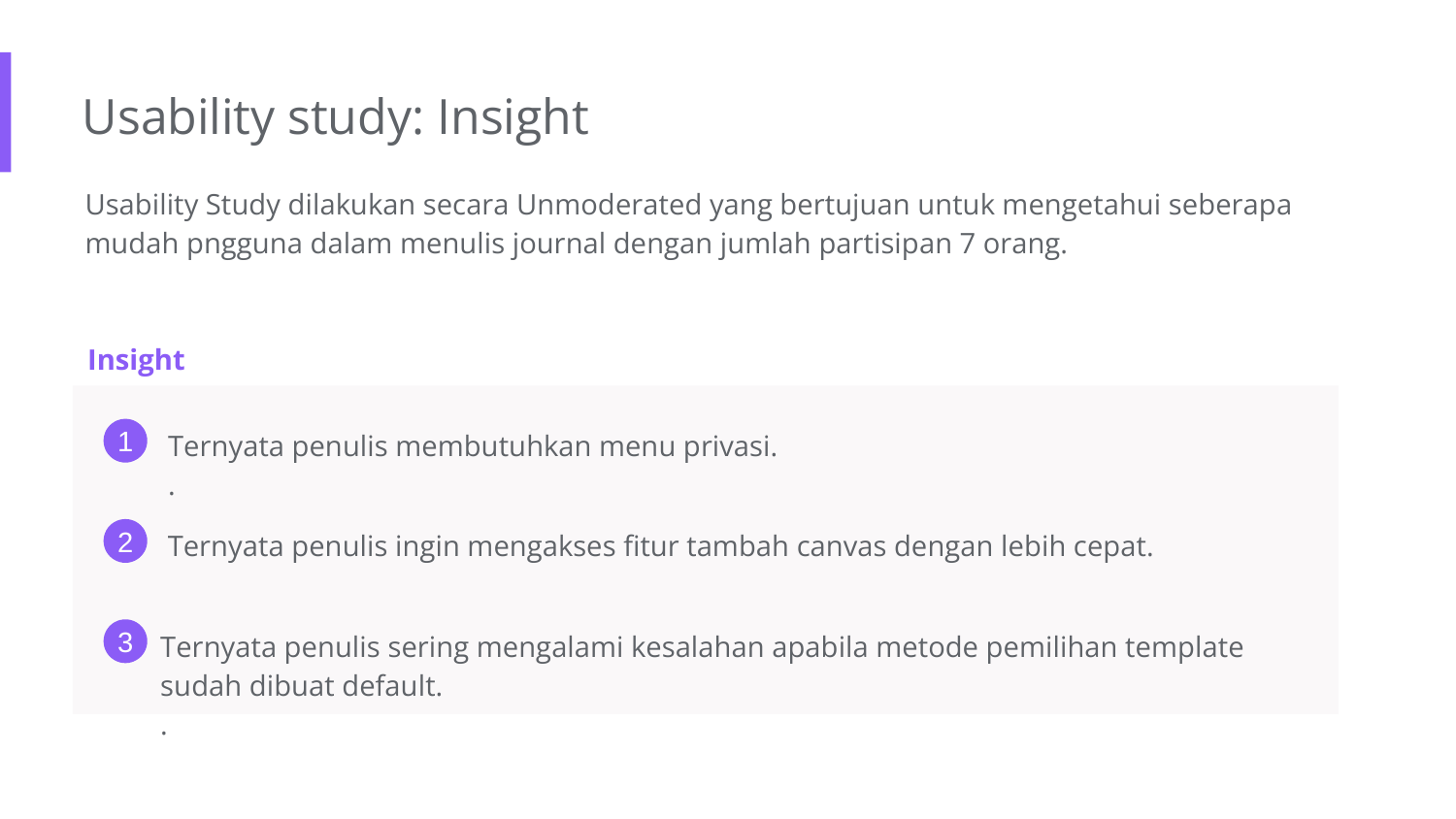

Usability study: Insight
Usability Study dilakukan secara Unmoderated yang bertujuan untuk mengetahui seberapa mudah pngguna dalam menulis journal dengan jumlah partisipan 7 orang.

Insight

Ternyata penulis membutuhkan menu privasi.
.
1
Ternyata penulis ingin mengakses fitur tambah canvas dengan lebih cepat.
2
Ternyata penulis sering mengalami kesalahan apabila metode pemilihan template sudah dibuat default.
.
3